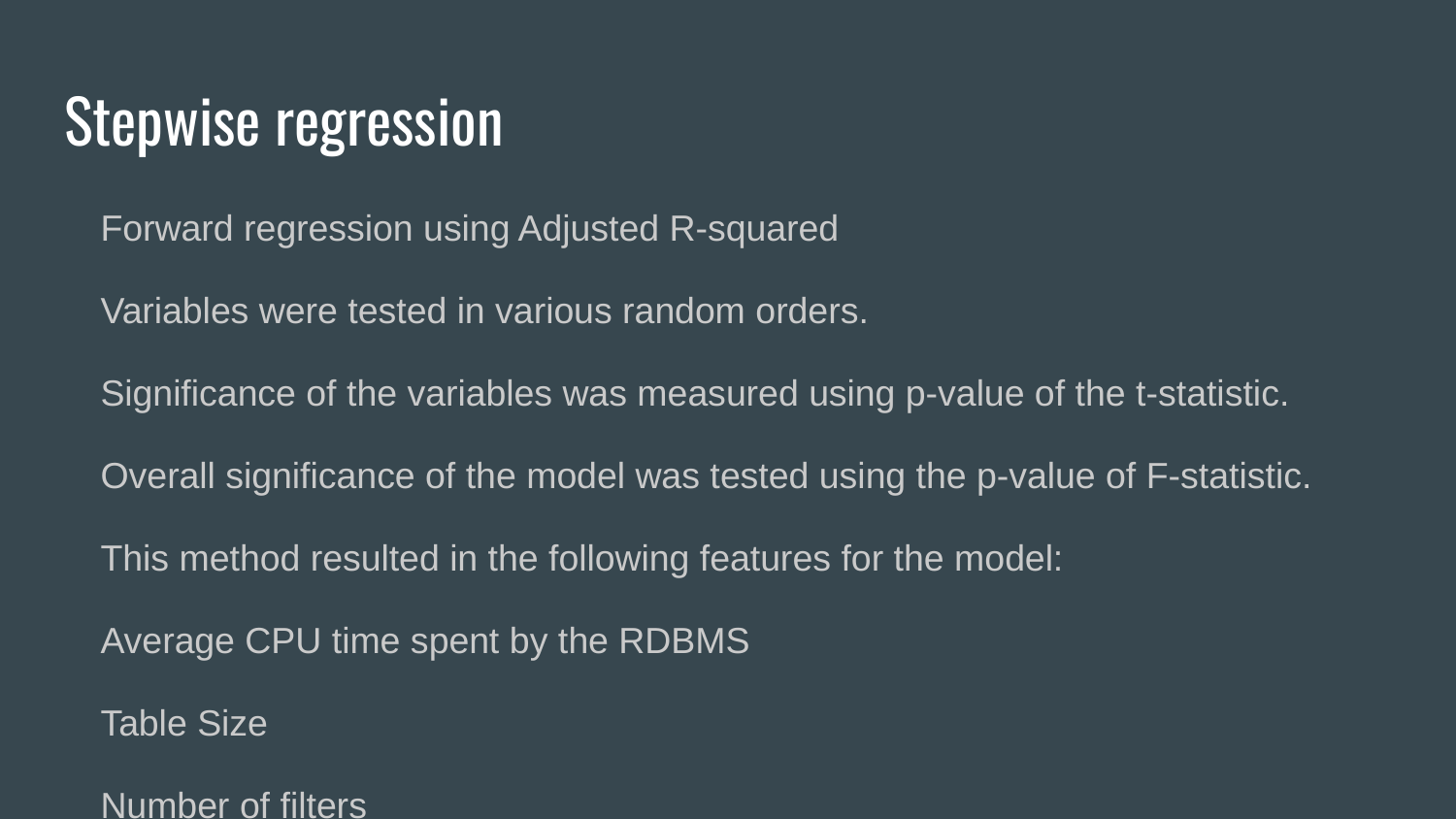

# Stepwise regression
Forward regression using Adjusted R-squared
Variables were tested in various random orders.
Significance of the variables was measured using p-value of the t-statistic.
Overall significance of the model was tested using the p-value of F-statistic.
This method resulted in the following features for the model:
Average CPU time spent by the RDBMS
Table Size
Number of filters
Number of operations